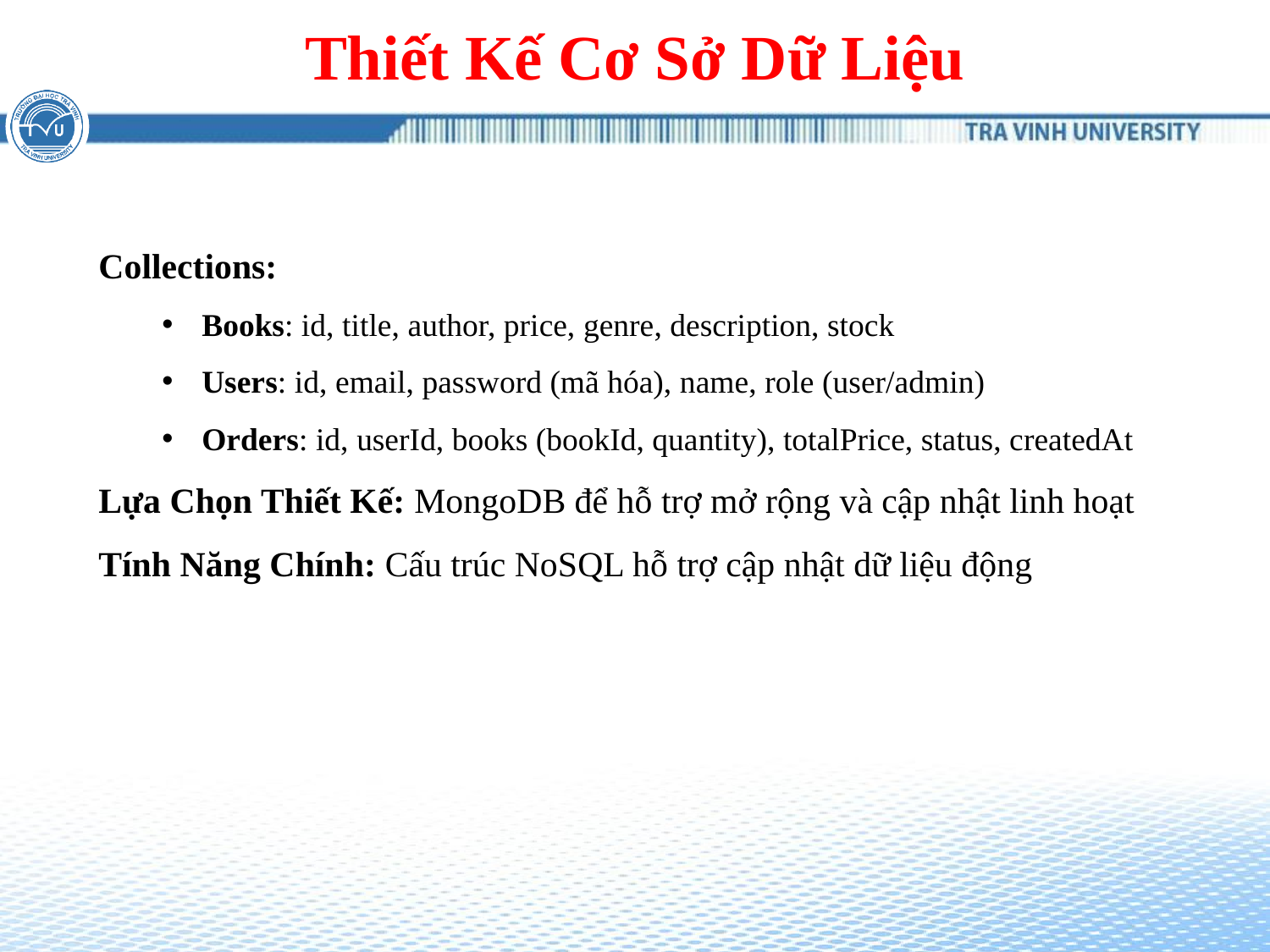

# Thiết Kế Cơ Sở Dữ Liệu
Collections:
Books: id, title, author, price, genre, description, stock
Users: id, email, password (mã hóa), name, role (user/admin)
Orders: id, userId, books (bookId, quantity), totalPrice, status, createdAt
Lựa Chọn Thiết Kế: MongoDB để hỗ trợ mở rộng và cập nhật linh hoạt
Tính Năng Chính: Cấu trúc NoSQL hỗ trợ cập nhật dữ liệu động